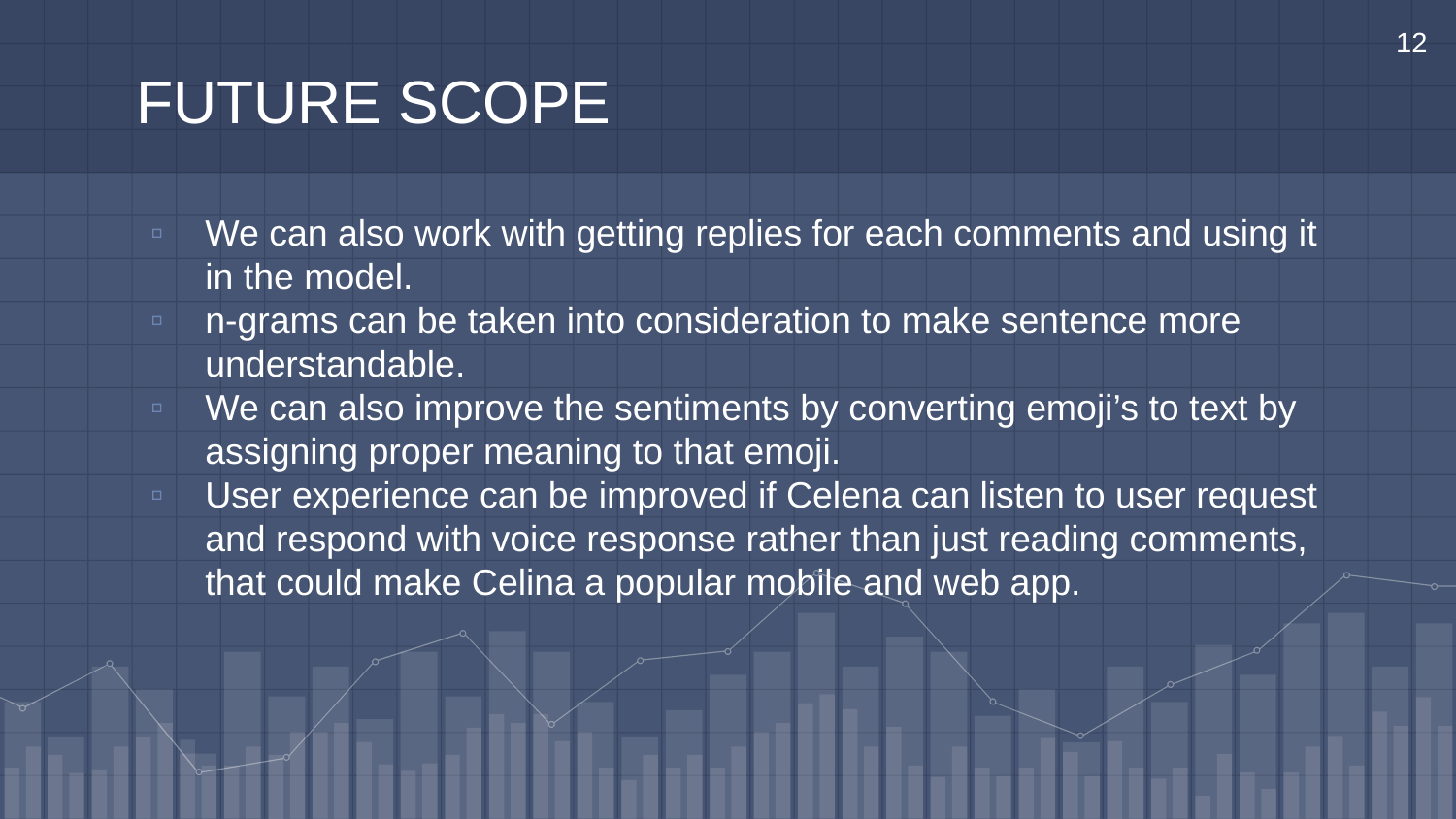

12
# FUTURE SCOPE
We can also work with getting replies for each comments and using it in the model.
n-grams can be taken into consideration to make sentence more understandable.
We can also improve the sentiments by converting emoji’s to text by assigning proper meaning to that emoji.
User experience can be improved if Celena can listen to user request and respond with voice response rather than just reading comments, that could make Celina a popular mobile and web app.